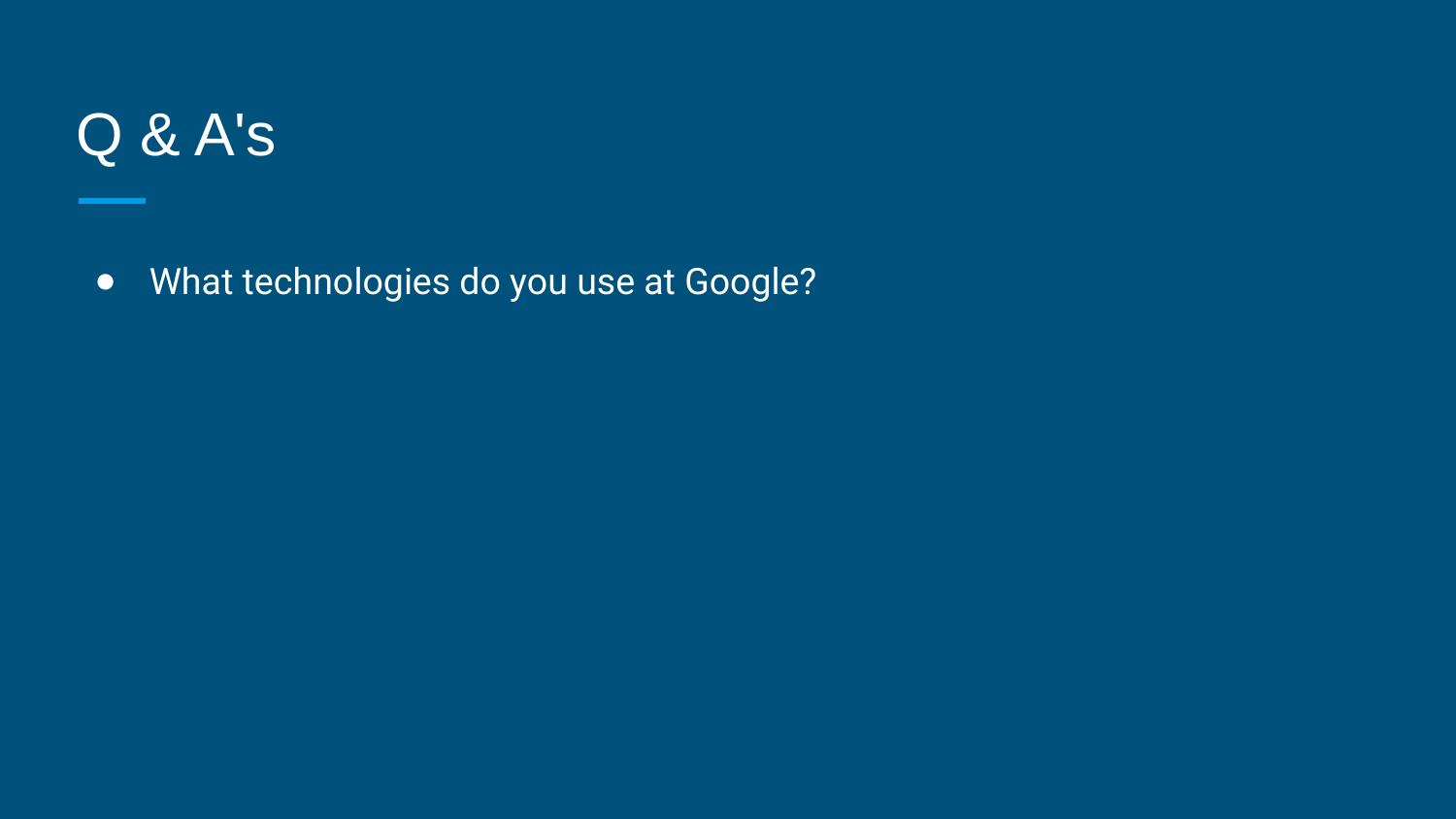

# Q & A's
What technologies do you use at Google?